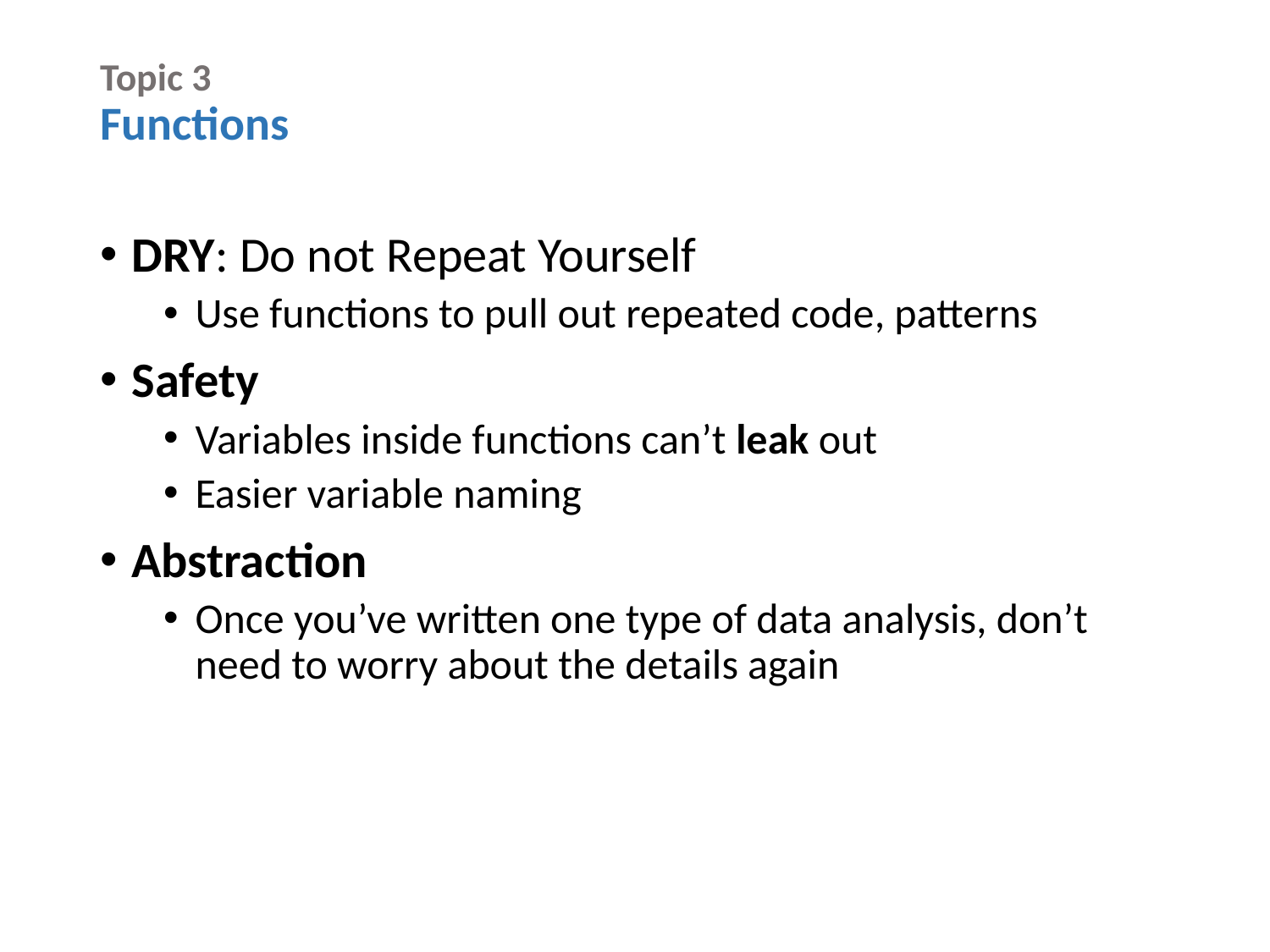

# Topic 3 Functions
DRY: Do not Repeat Yourself
Use functions to pull out repeated code, patterns
Safety
Variables inside functions can’t leak out
Easier variable naming
Abstraction
Once you’ve written one type of data analysis, don’t need to worry about the details again